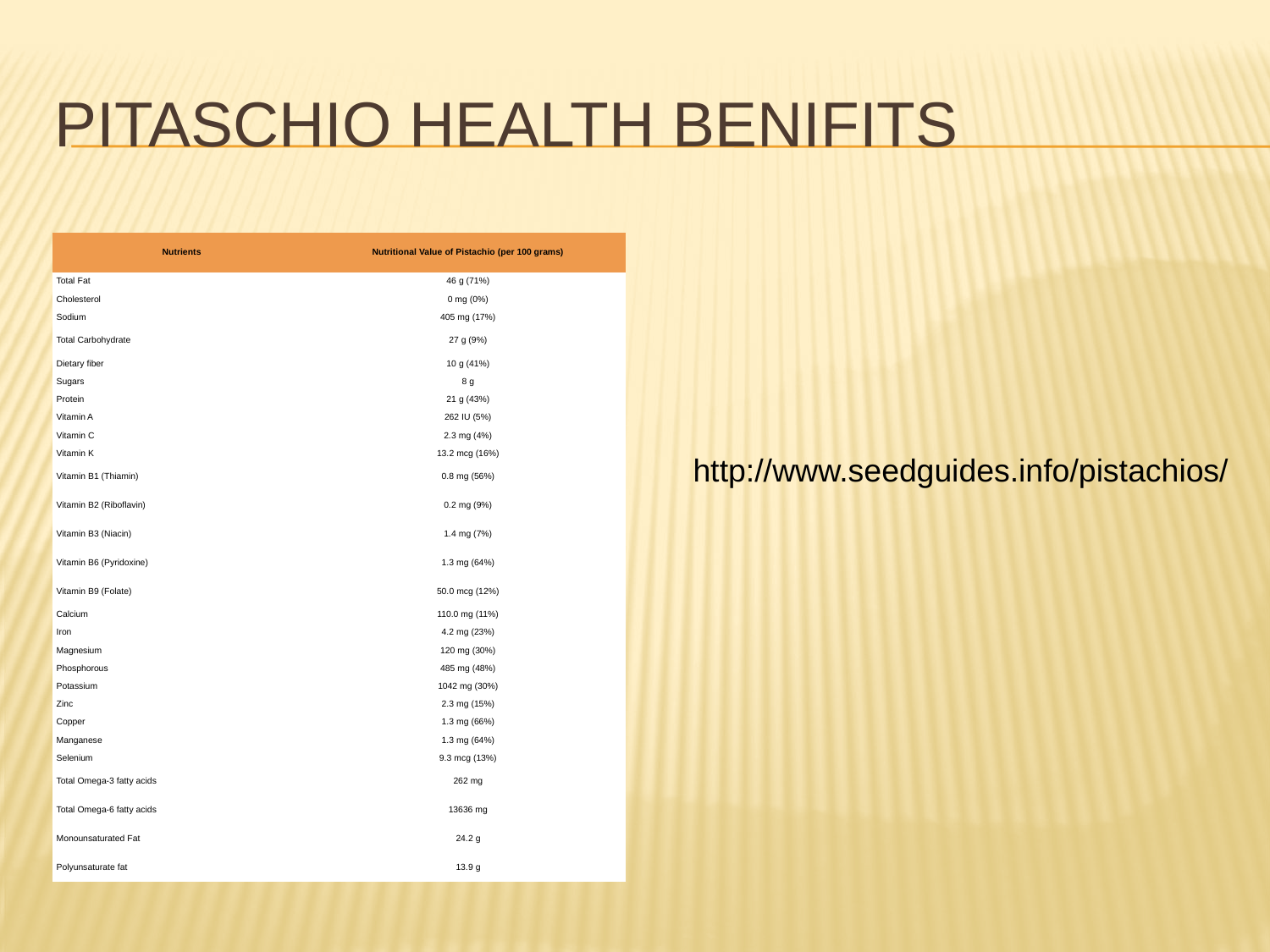

# Pitaschio health benifits
| Nutrients | Nutritional Value of Pistachio (per 100 grams) |
| --- | --- |
| Total Fat | 46 g (71%) |
| Cholesterol | 0 mg (0%) |
| Sodium | 405 mg (17%) |
| Total Carbohydrate | 27 g (9%) |
| Dietary fiber | 10 g (41%) |
| Sugars | 8 g |
| Protein | 21 g (43%) |
| Vitamin A | 262 IU (5%) |
| Vitamin C | 2.3 mg (4%) |
| Vitamin K | 13.2 mcg (16%) |
| Vitamin B1 (Thiamin) | 0.8 mg (56%) |
| Vitamin B2 (Riboflavin) | 0.2 mg (9%) |
| Vitamin B3 (Niacin) | 1.4 mg (7%) |
| Vitamin B6 (Pyridoxine) | 1.3 mg (64%) |
| Vitamin B9 (Folate) | 50.0 mcg (12%) |
| Calcium | 110.0 mg (11%) |
| Iron | 4.2 mg (23%) |
| Magnesium | 120 mg (30%) |
| Phosphorous | 485 mg (48%) |
| Potassium | 1042 mg (30%) |
| Zinc | 2.3 mg (15%) |
| Copper | 1.3 mg (66%) |
| Manganese | 1.3 mg (64%) |
| Selenium | 9.3 mcg (13%) |
| Total Omega-3 fatty acids | 262 mg |
| Total Omega-6 fatty acids | 13636 mg |
| Monounsaturated Fat | 24.2 g |
| Polyunsaturate fat | 13.9 g |
http://www.seedguides.info/pistachios/